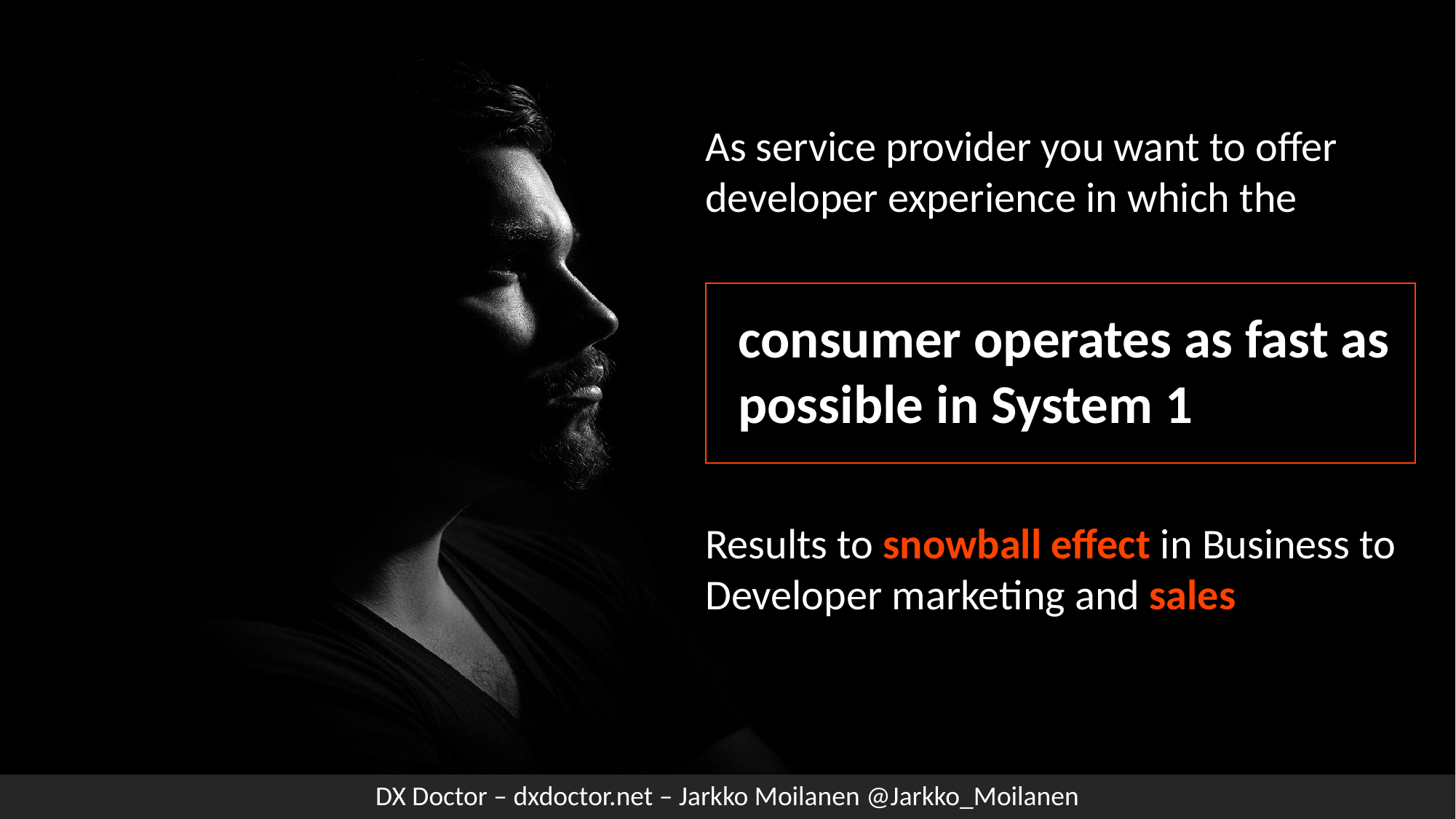

As service provider you want to offer developer experience in which the

consumer operates as fast as possible in System 1
Results to snowball effect in Business to Developer marketing and sales
DX Doctor – dxdoctor.net – Jarkko Moilanen @Jarkko_Moilanen